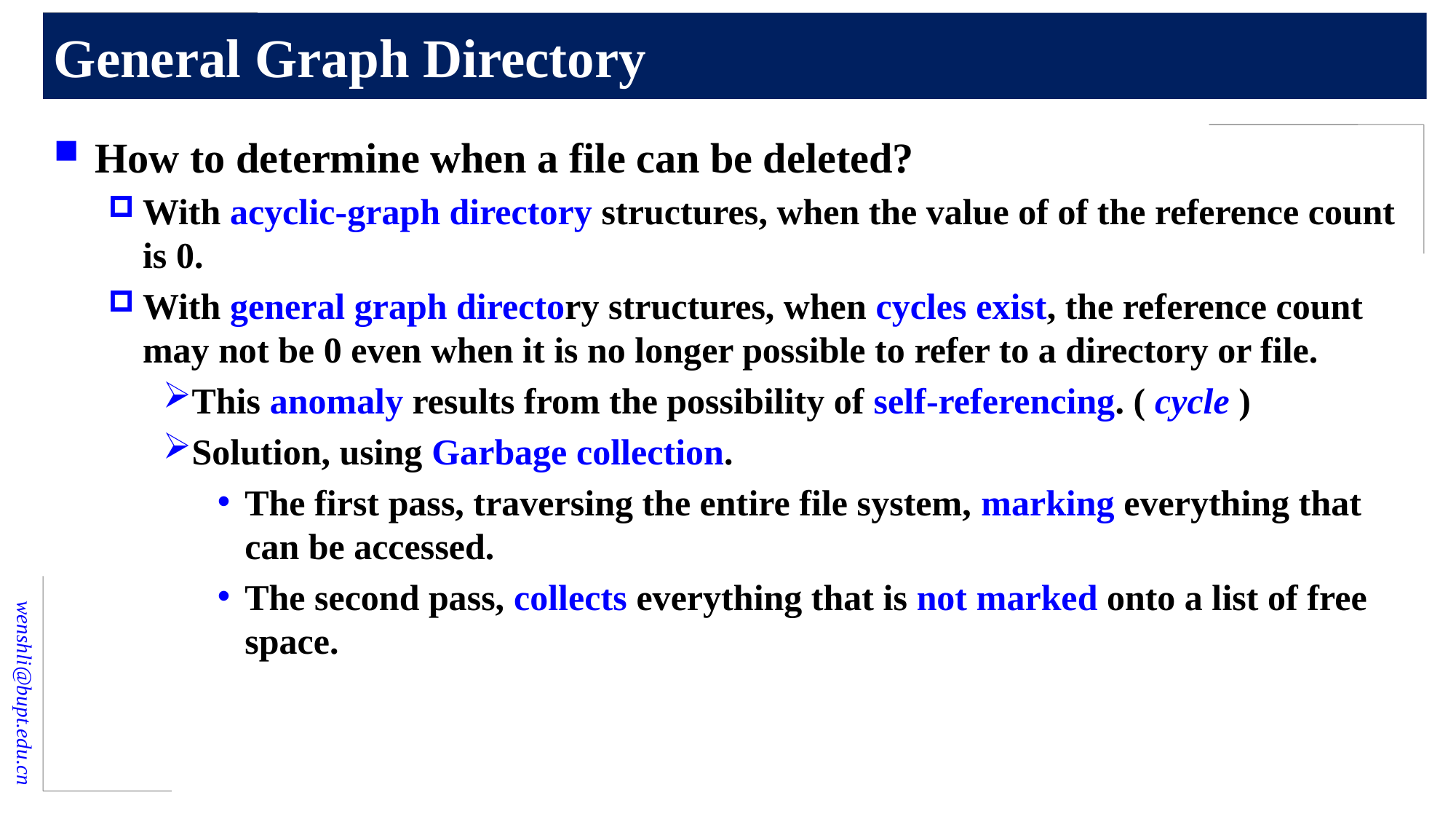

# General Graph Directory
How to determine when a file can be deleted?
With acyclic-graph directory structures, when the value of of the reference count is 0.
With general graph directory structures, when cycles exist, the reference count may not be 0 even when it is no longer possible to refer to a directory or file.
This anomaly results from the possibility of self-referencing. ( cycle )
Solution, using Garbage collection.
The first pass, traversing the entire file system, marking everything that can be accessed.
The second pass, collects everything that is not marked onto a list of free space.
38